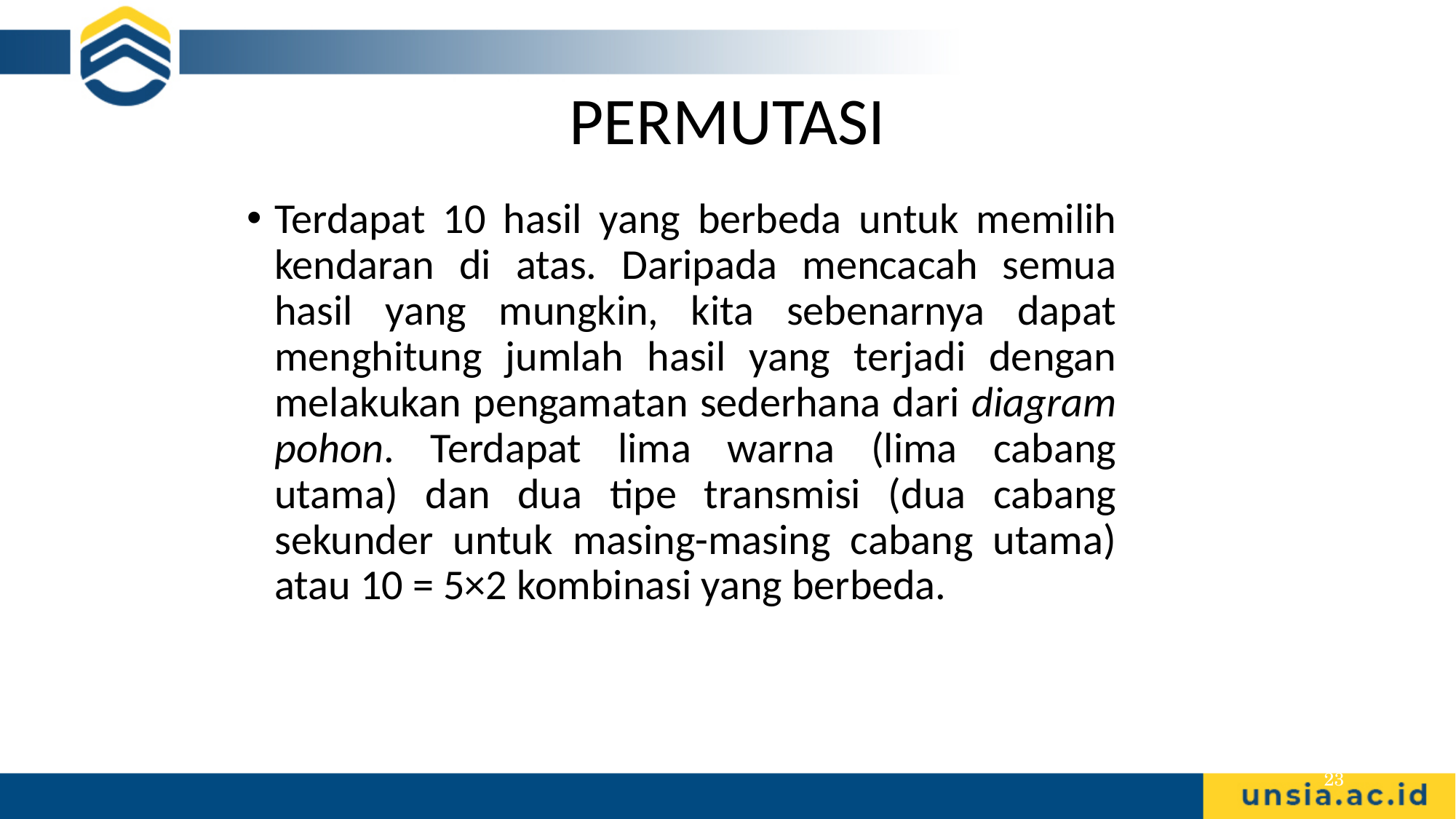

# PERMUTASI
Terdapat 10 hasil yang berbeda untuk memilih kendaran di atas. Daripada mencacah semua hasil yang mungkin, kita sebenarnya dapat menghitung jumlah hasil yang terjadi dengan melakukan pengamatan sederhana dari diagram pohon. Terdapat lima warna (lima cabang utama) dan dua tipe transmisi (dua cabang sekunder untuk masing-masing cabang utama) atau 10 = 5×2 kombinasi yang berbeda.
23